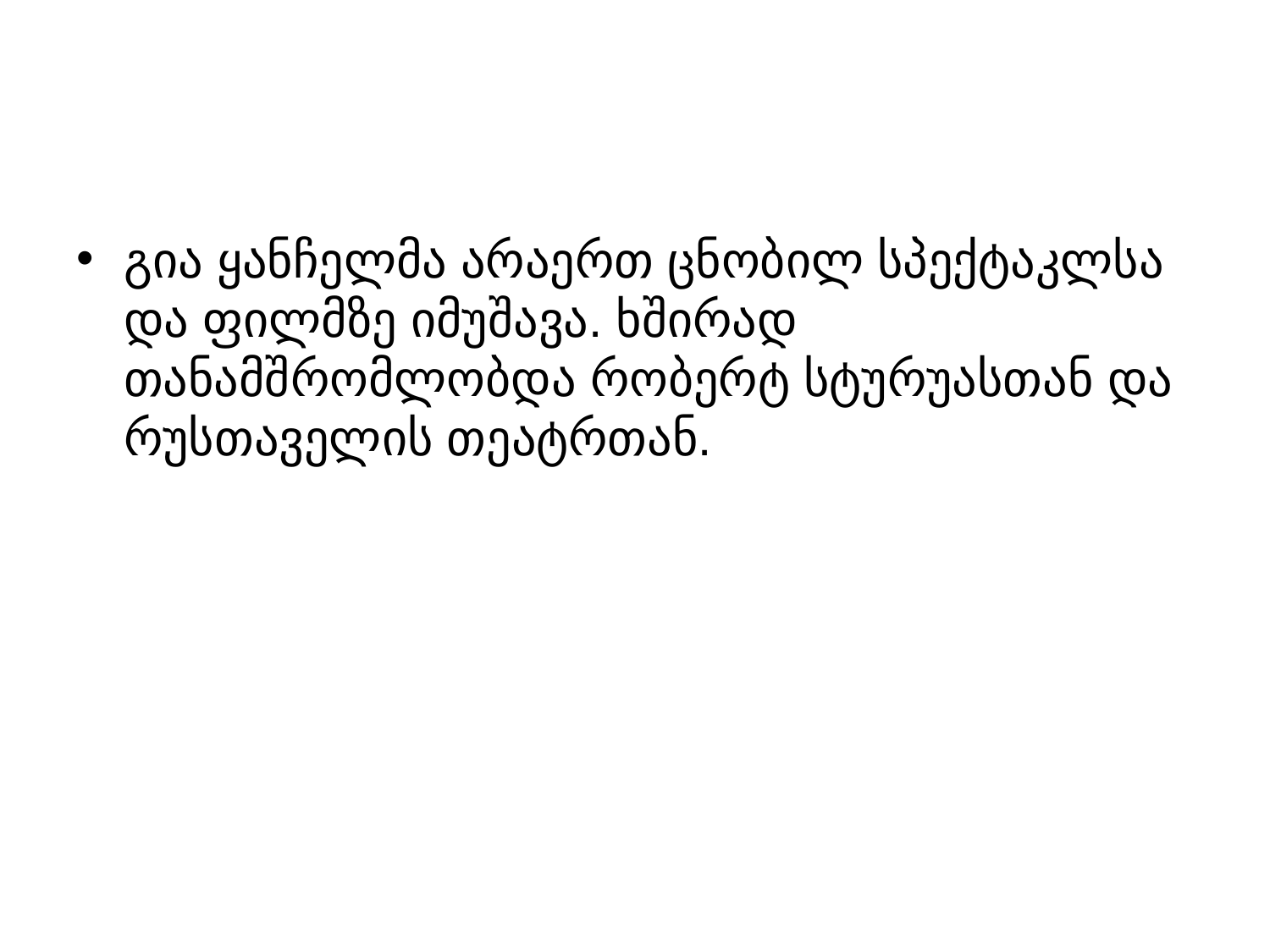

#
გია ყანჩელმა არაერთ ცნობილ სპექტაკლსა და ფილმზე იმუშავა. ხშირად თანამშრომლობდა რობერტ სტურუასთან და რუსთაველის თეატრთან.